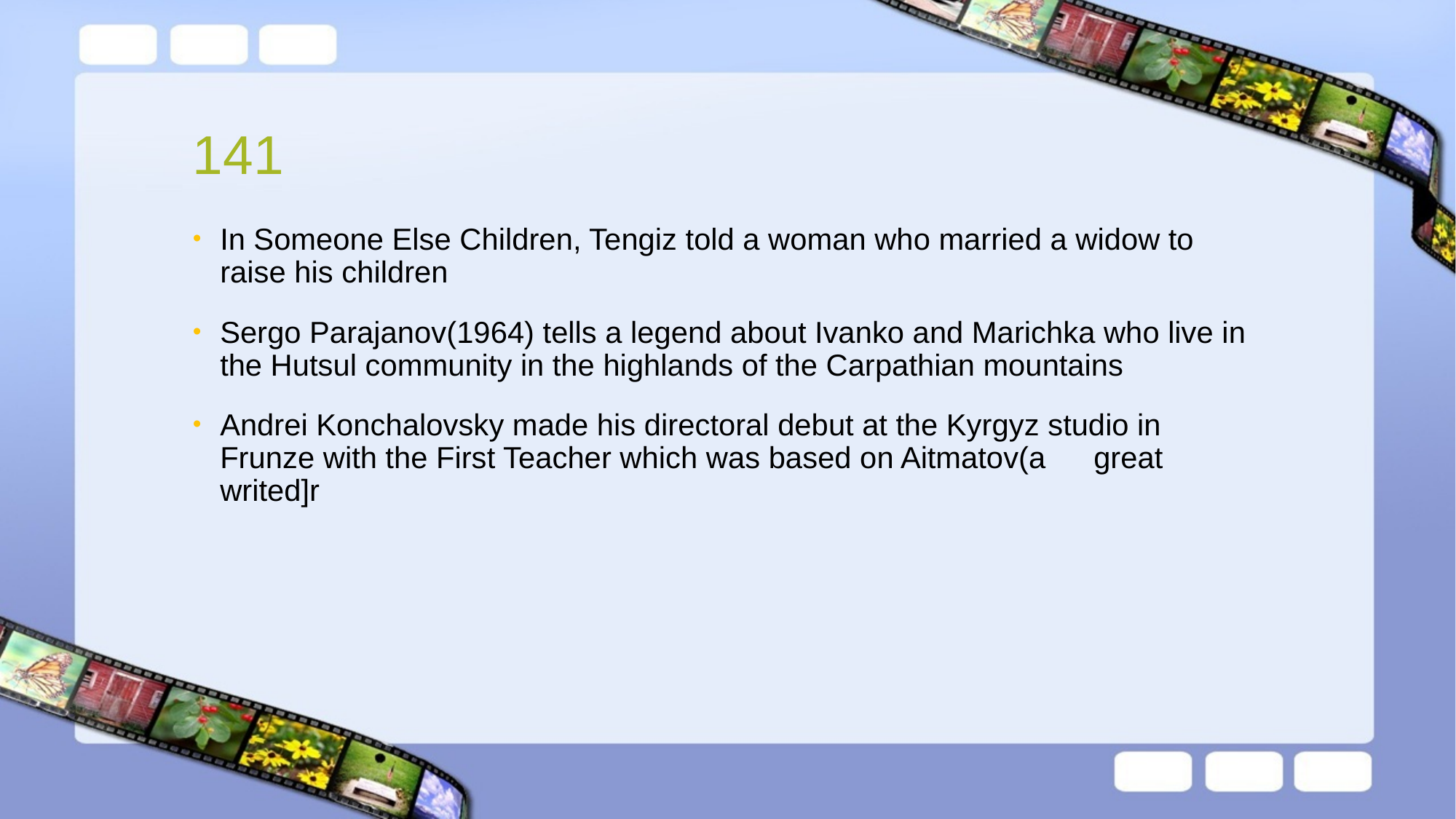

# 141
In Someone Else Children, Tengiz told a woman who married a widow to raise his children
Sergo Parajanov(1964) tells a legend about Ivanko and Marichka who live in the Hutsul community in the highlands of the Carpathian mountains
Andrei Konchalovsky made his directoral debut at the Kyrgyz studio in Frunze with the First Teacher which was based on Aitmatov(a	great writed]r